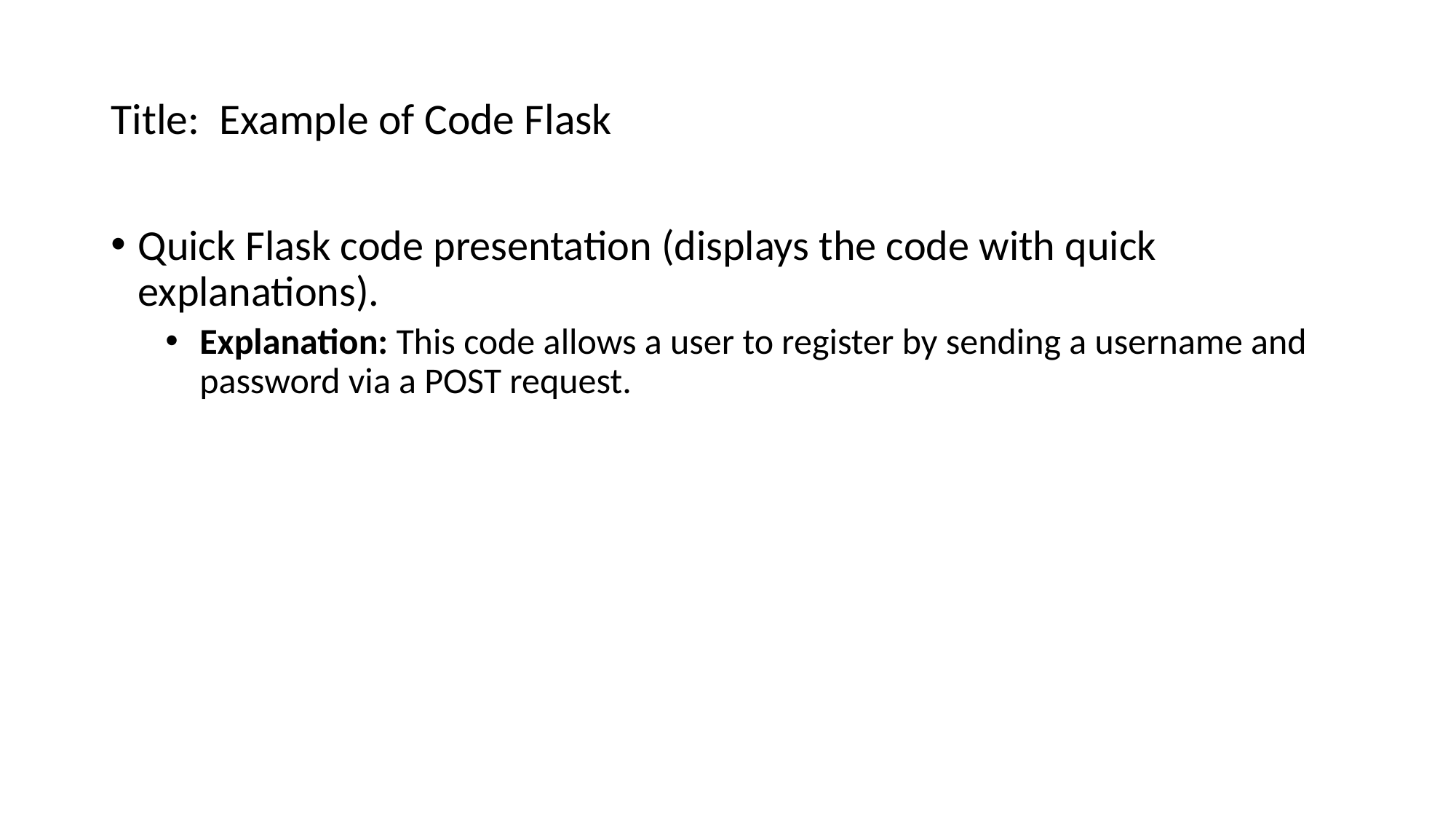

# Title:  Example of Code Flask
Quick Flask code presentation (displays the code with quick explanations).
Explanation: This code allows a user to register by sending a username and password via a POST request.